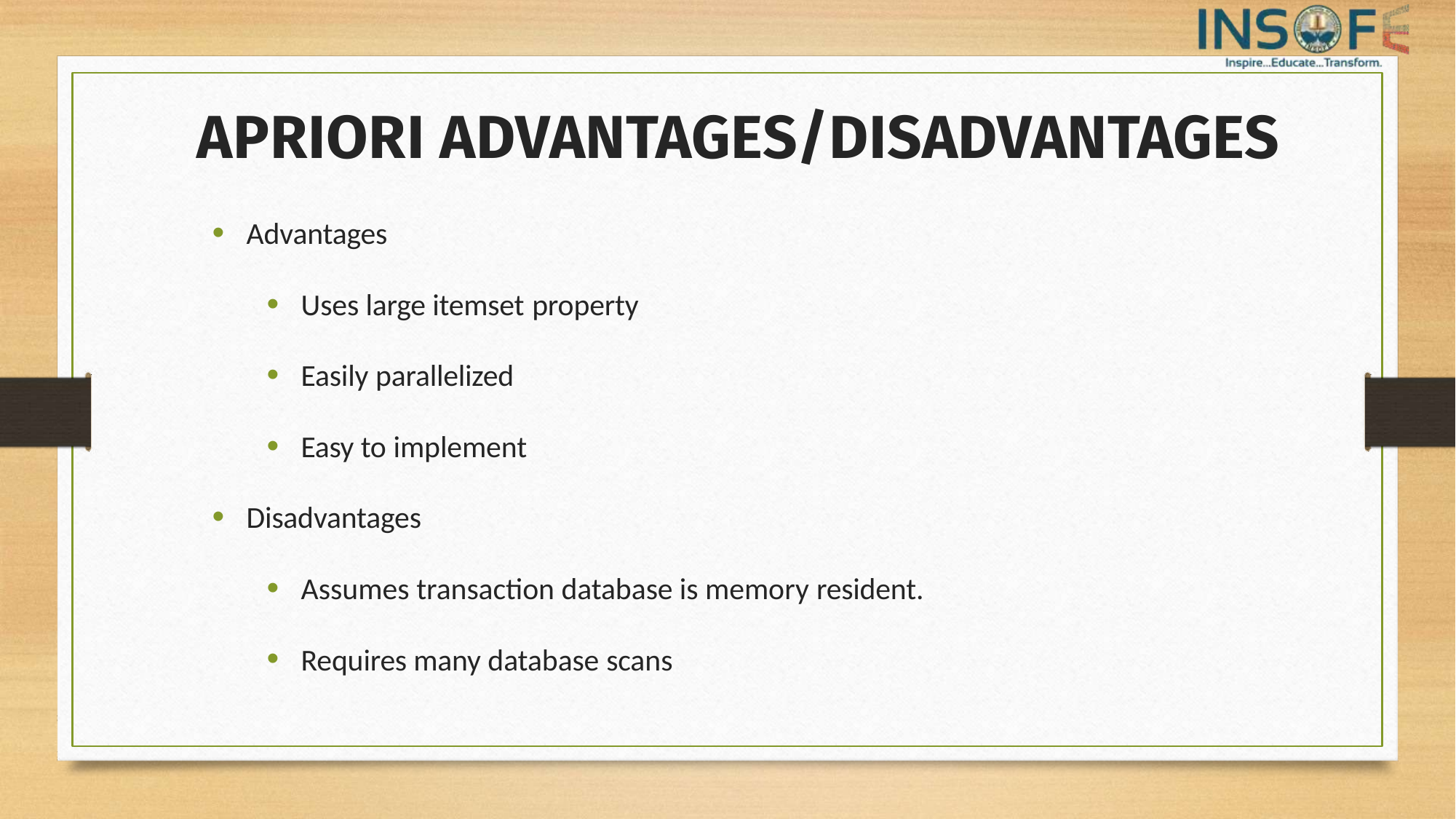

# APRIORI ADVANTAGES/DISADVANTAGES
Advantages
Uses large itemset property
Easily parallelized
Easy to implement
Disadvantages
Assumes transaction database is memory resident.
Requires many database scans